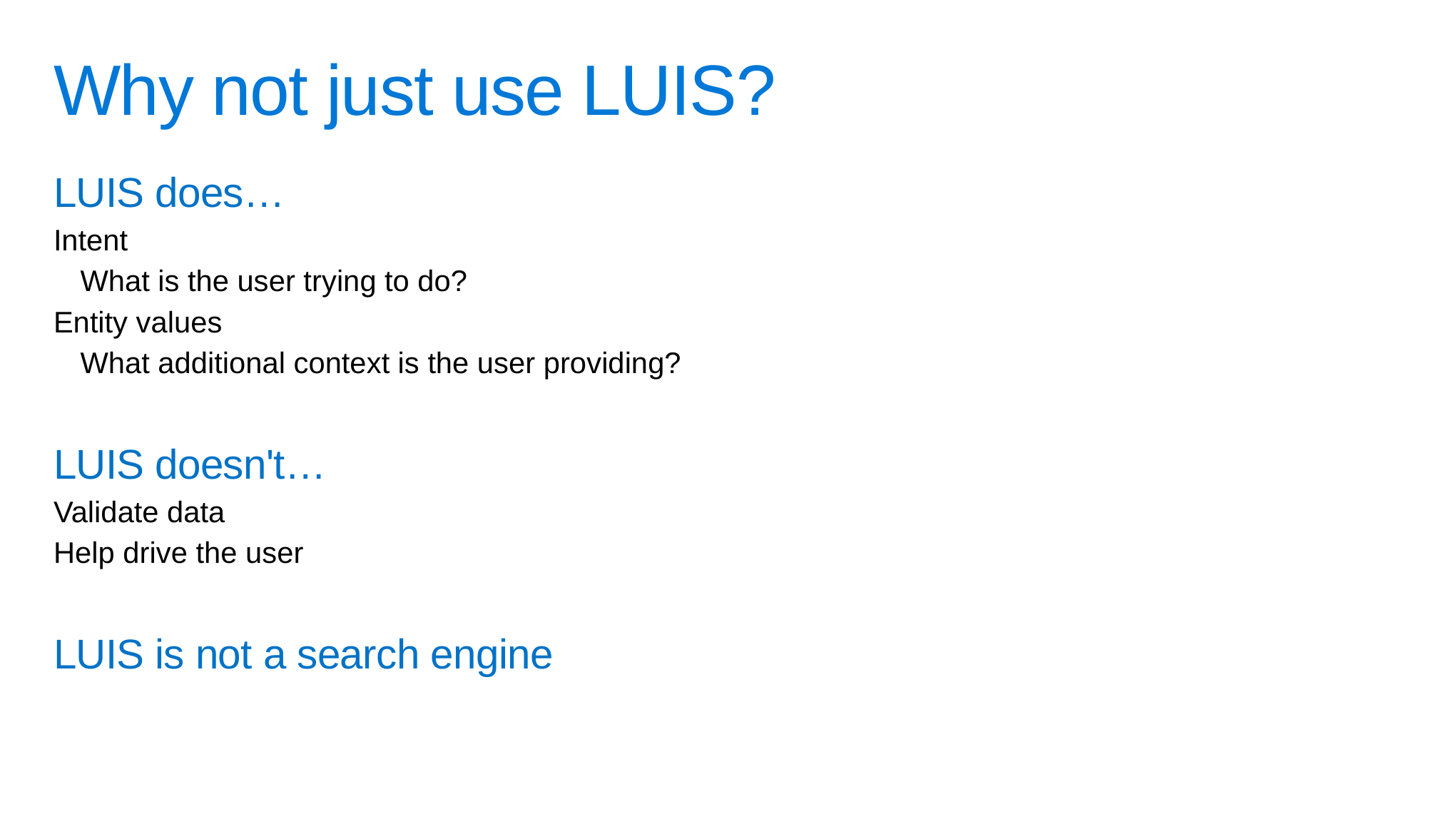

# Why not just use LUIS?
LUIS does…
Intent
What is the user trying to do?
Entity values
What additional context is the user providing?

LUIS doesn't…
Validate data
Help drive the user

LUIS is not a search engine